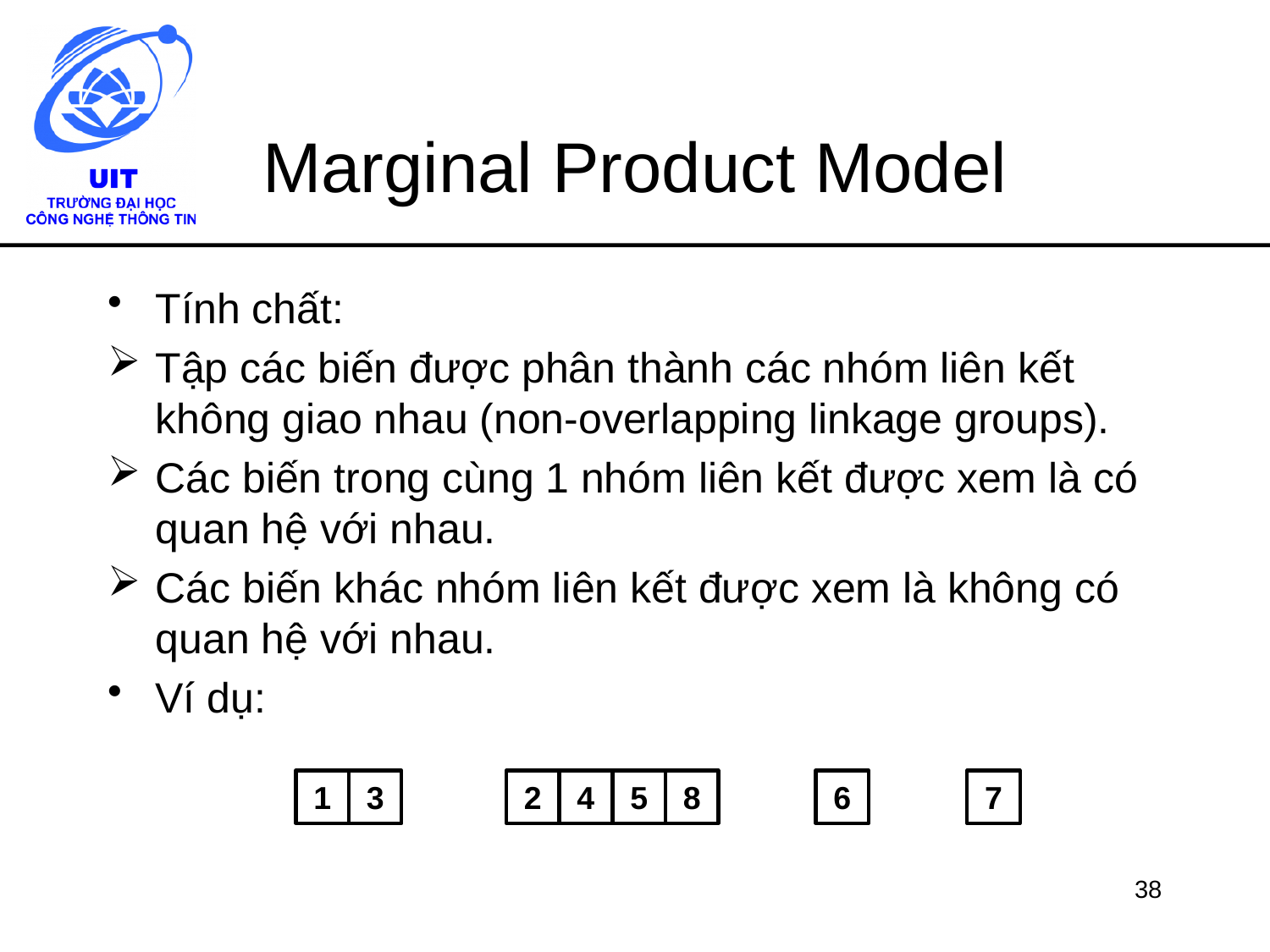

# Marginal Product Model
Tính chất:
Tập các biến được phân thành các nhóm liên kết không giao nhau (non-overlapping linkage groups).
Các biến trong cùng 1 nhóm liên kết được xem là có quan hệ với nhau.
Các biến khác nhóm liên kết được xem là không có quan hệ với nhau.
Ví dụ:

1
3
2
4
5
8
6
7
38